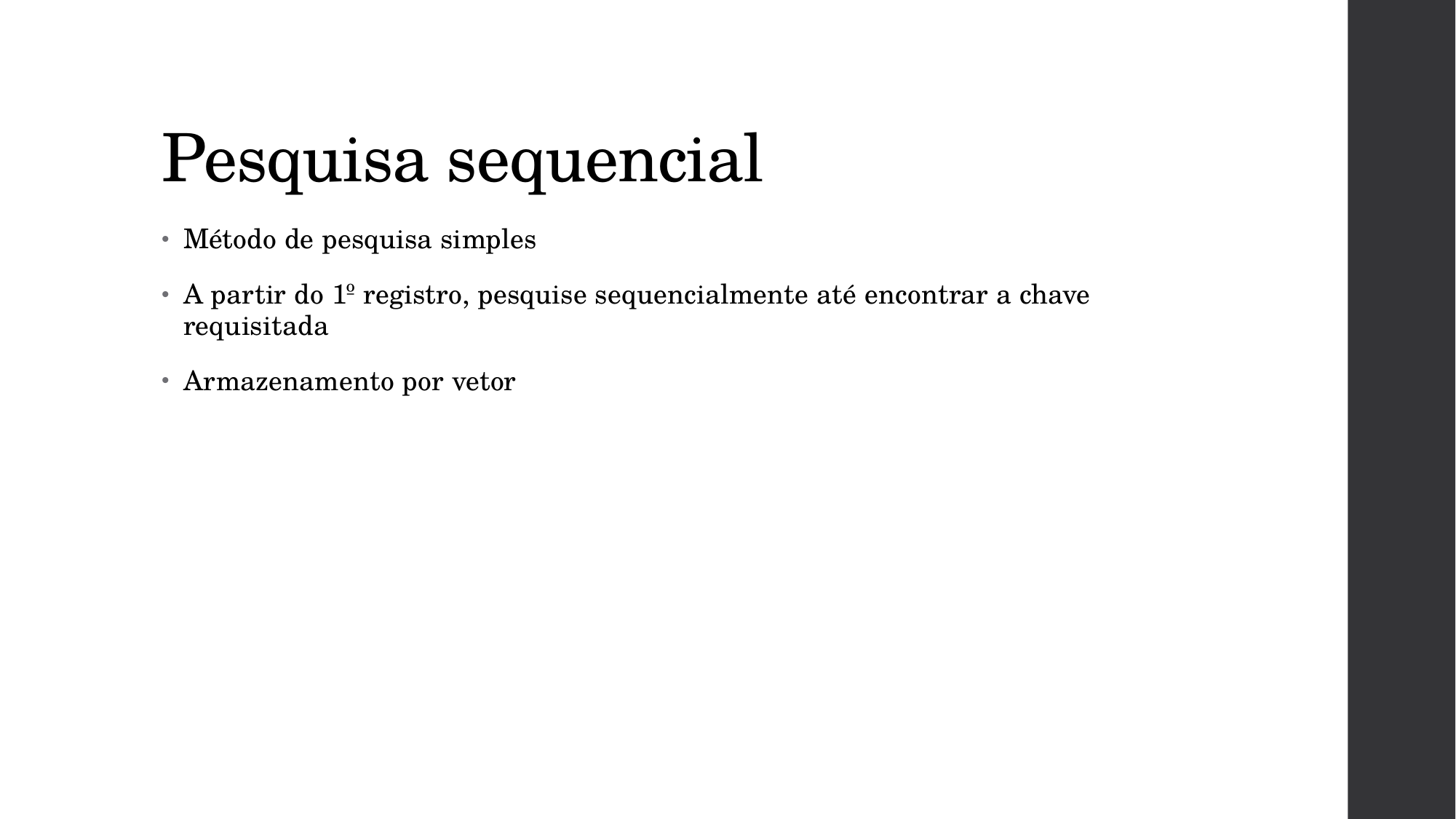

# Pesquisa sequencial
Método de pesquisa simples
A partir do 1º registro, pesquise sequencialmente até encontrar a chave requisitada
Armazenamento por vetor